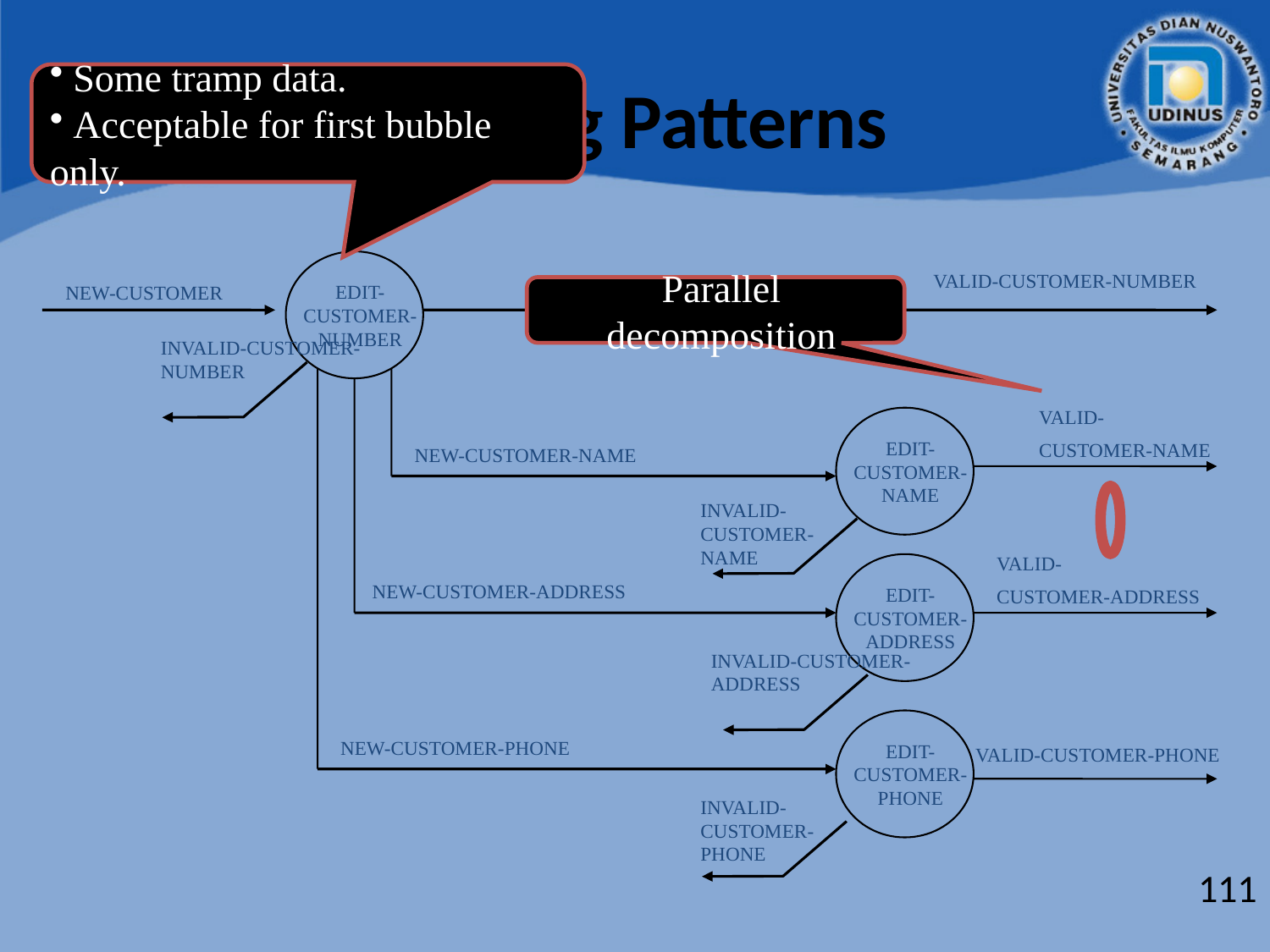

# Editing Patterns
 Some tramp data.
 Acceptable for first bubble only.
EDIT-
CUSTOMER-
NUMBER
VALID-CUSTOMER-NUMBER
NEW-CUSTOMER
Parallel decomposition

INVALID-CUSTOMER-NUMBER

VALID-
CUSTOMER-NAME
EDIT-
CUSTOMER-
NAME
INVALID-CUSTOMER-NAME

NEW-CUSTOMER-NAME

VALID-
CUSTOMER-ADDRESS
EDIT-
CUSTOMER-
ADDRESS
INVALID-CUSTOMER-ADDRESS

NEW-CUSTOMER-ADDRESS

EDIT-
CUSTOMER-
PHONE
INVALID-CUSTOMER-PHONE

NEW-CUSTOMER-PHONE
VALID-CUSTOMER-PHONE

111